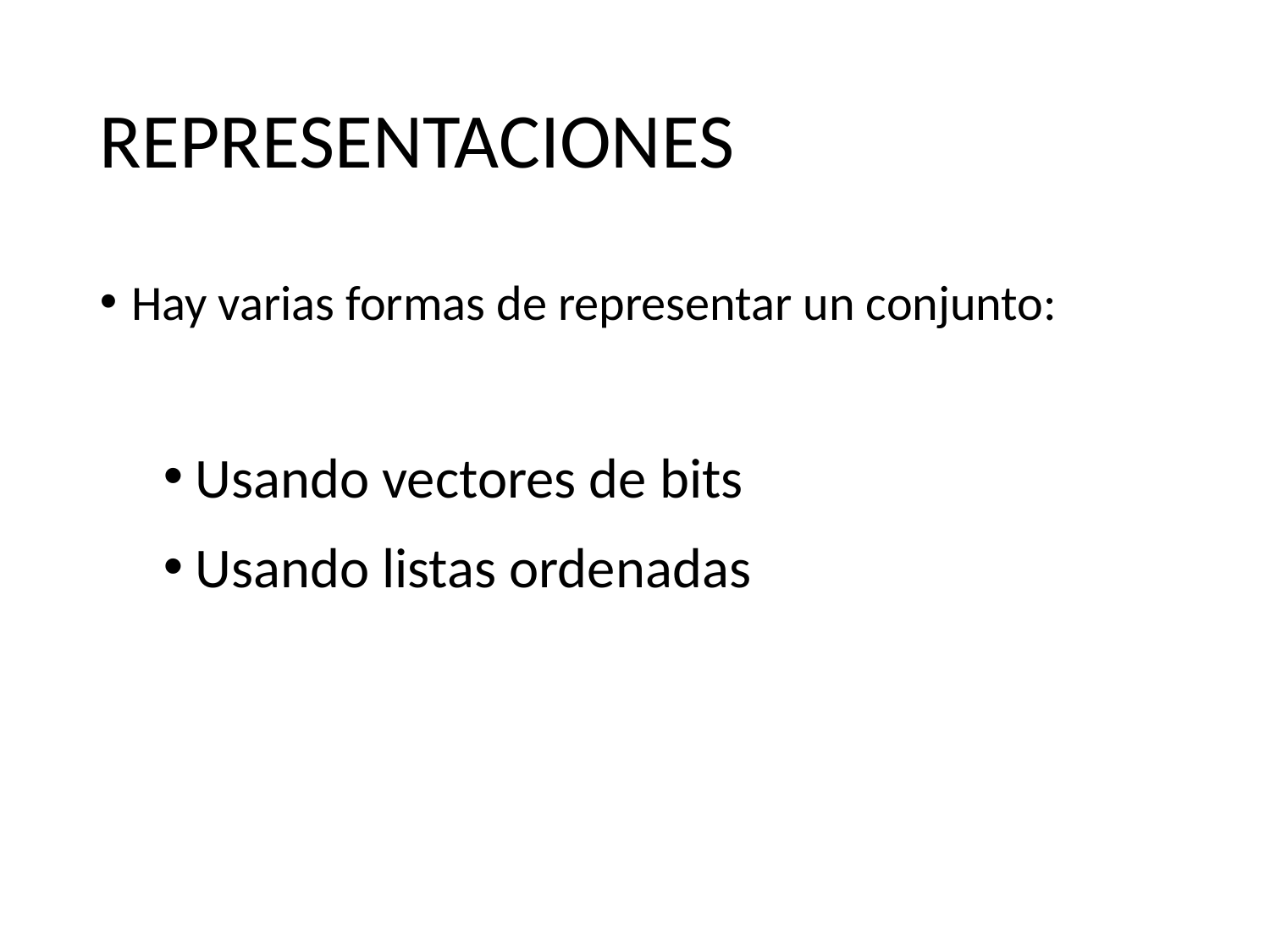

# REPRESENTACIONES
Hay varias formas de representar un conjunto:

Usando vectores de bits
Usando listas ordenadas